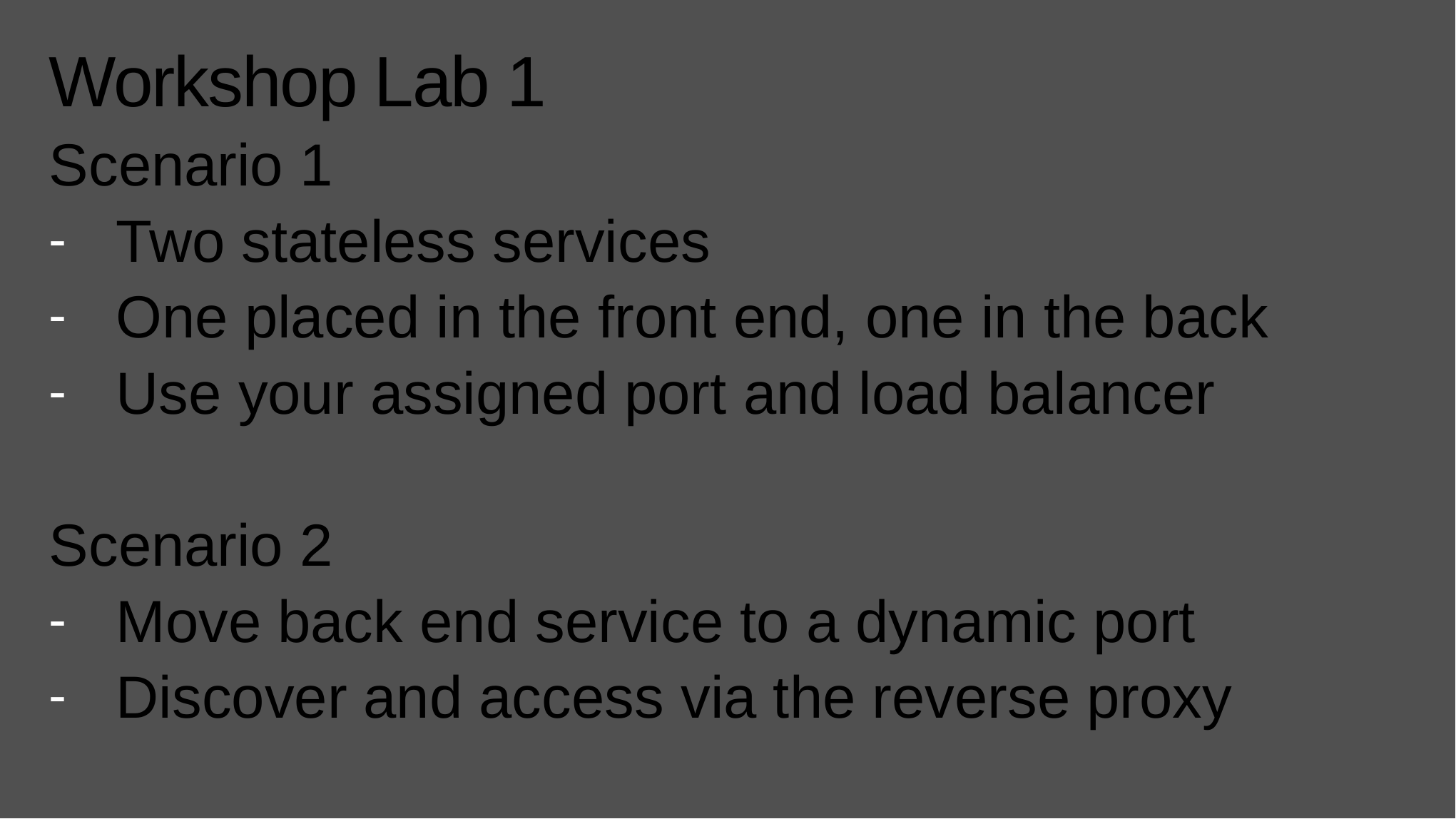

# Workshop Lab 1
Scenario 1
Two stateless services
One placed in the front end, one in the back
Use your assigned port and load balancer

Scenario 2
Move back end service to a dynamic port
Discover and access via the reverse proxy